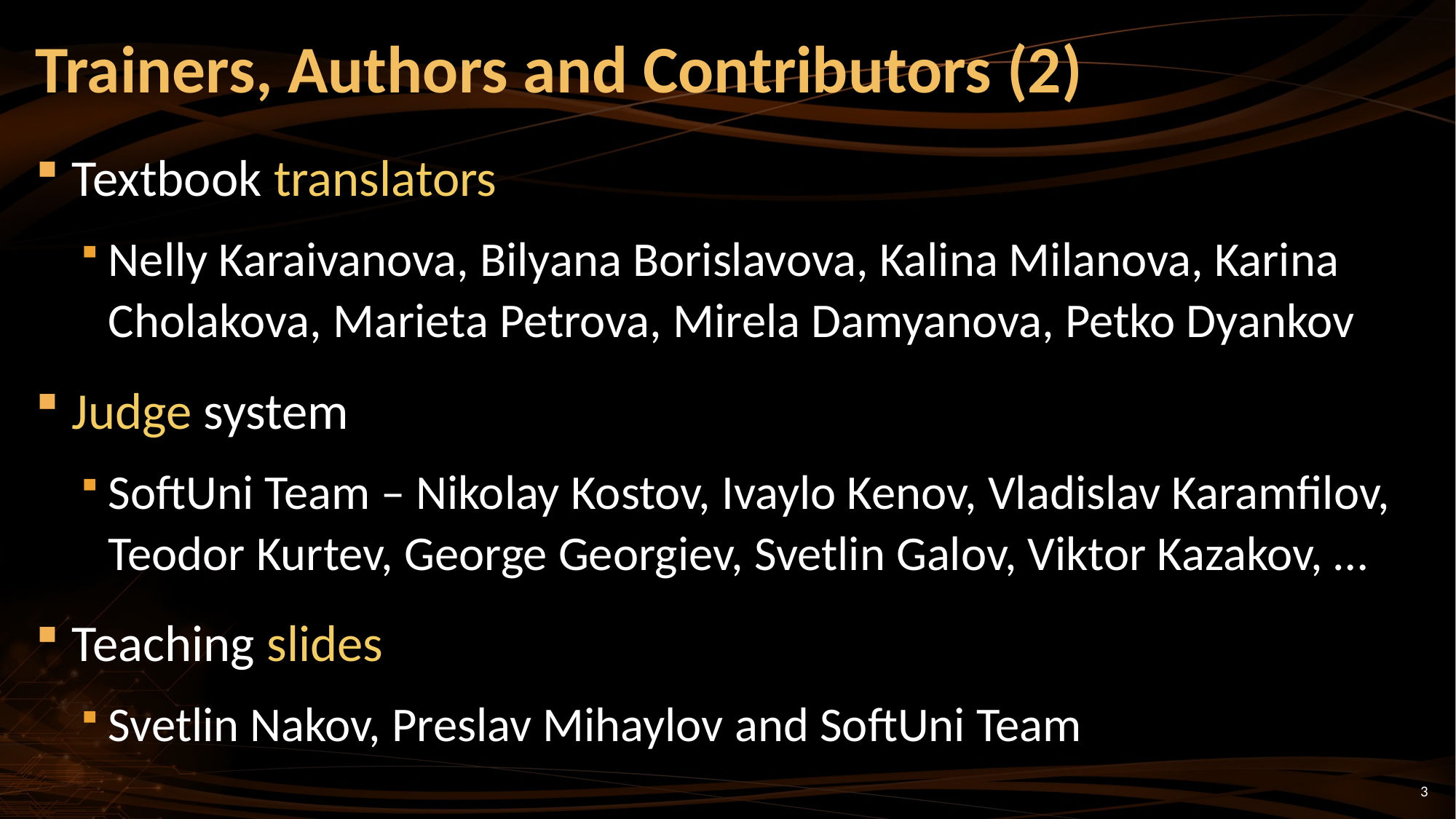

# Trainers, Authors and Contributors (2)
Textbook translators
Nelly Karaivanova, Bilyana Borislavova, Kalina Milanova, Karina Cholakova, Marieta Petrova, Mirela Damyanova, Petko Dyankov
Judge system
SoftUni Team – Nikolay Kostov, Ivaylo Kenov, Vladislav Karamfilov, Teodor Kurtev, George Georgiev, Svetlin Galov, Viktor Kazakov, …
Teaching slides
Svetlin Nakov, Preslav Mihaylov and SoftUni Team
3